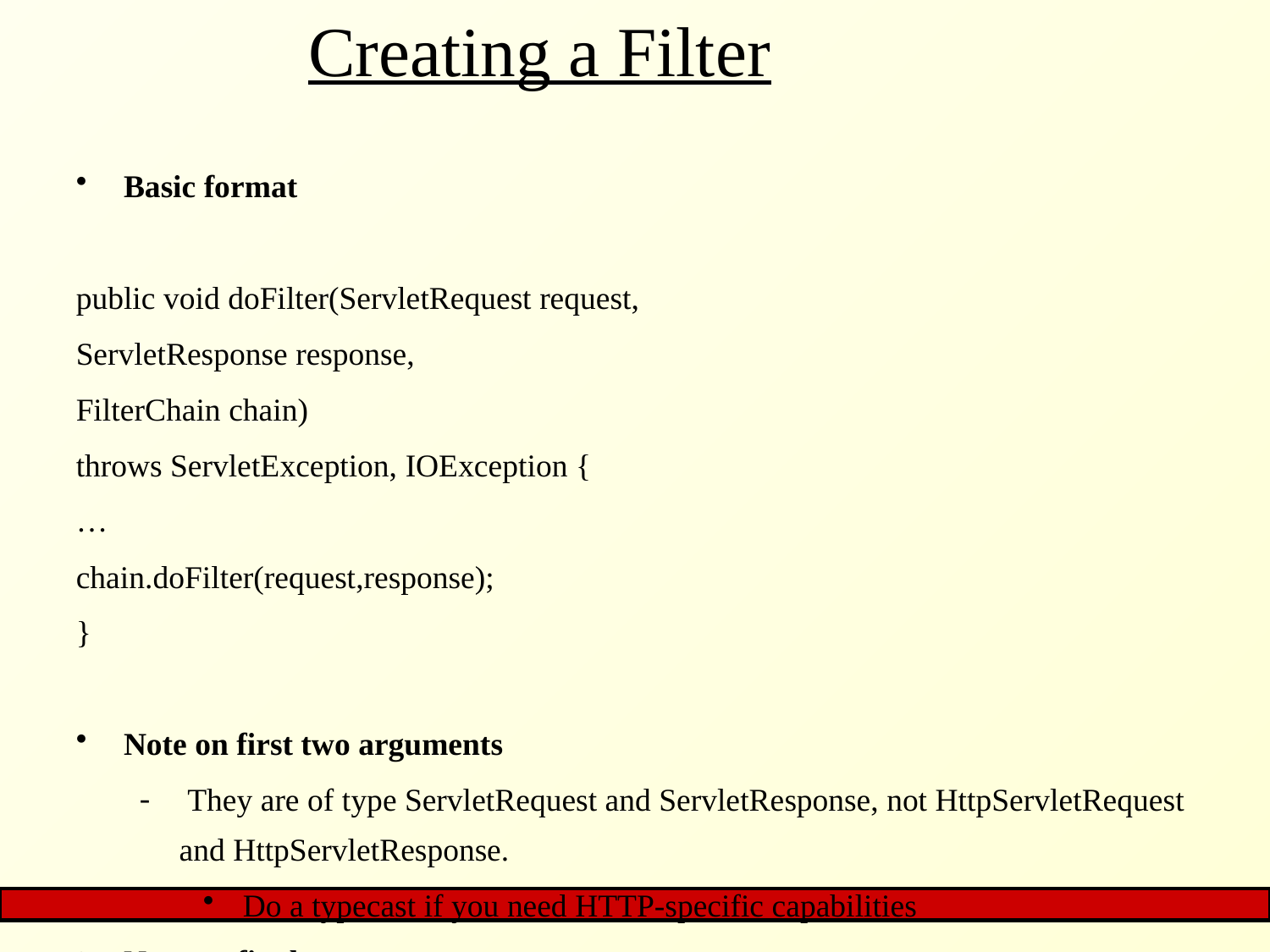

# Creating a Filter
Basic format

public void doFilter(ServletRequest request,
ServletResponse response,
FilterChain chain)
throws ServletException, IOException {
…
chain.doFilter(request,response);
}

Note on first two arguments
 They are of type ServletRequest and ServletResponse, not HttpServletRequest and HttpServletResponse.
 Do a typecast if you need HTTP-specific capabilities
Note on final argument
 It is a FilterChain, not a Filter. Its doFilter method is different – two arguments only.